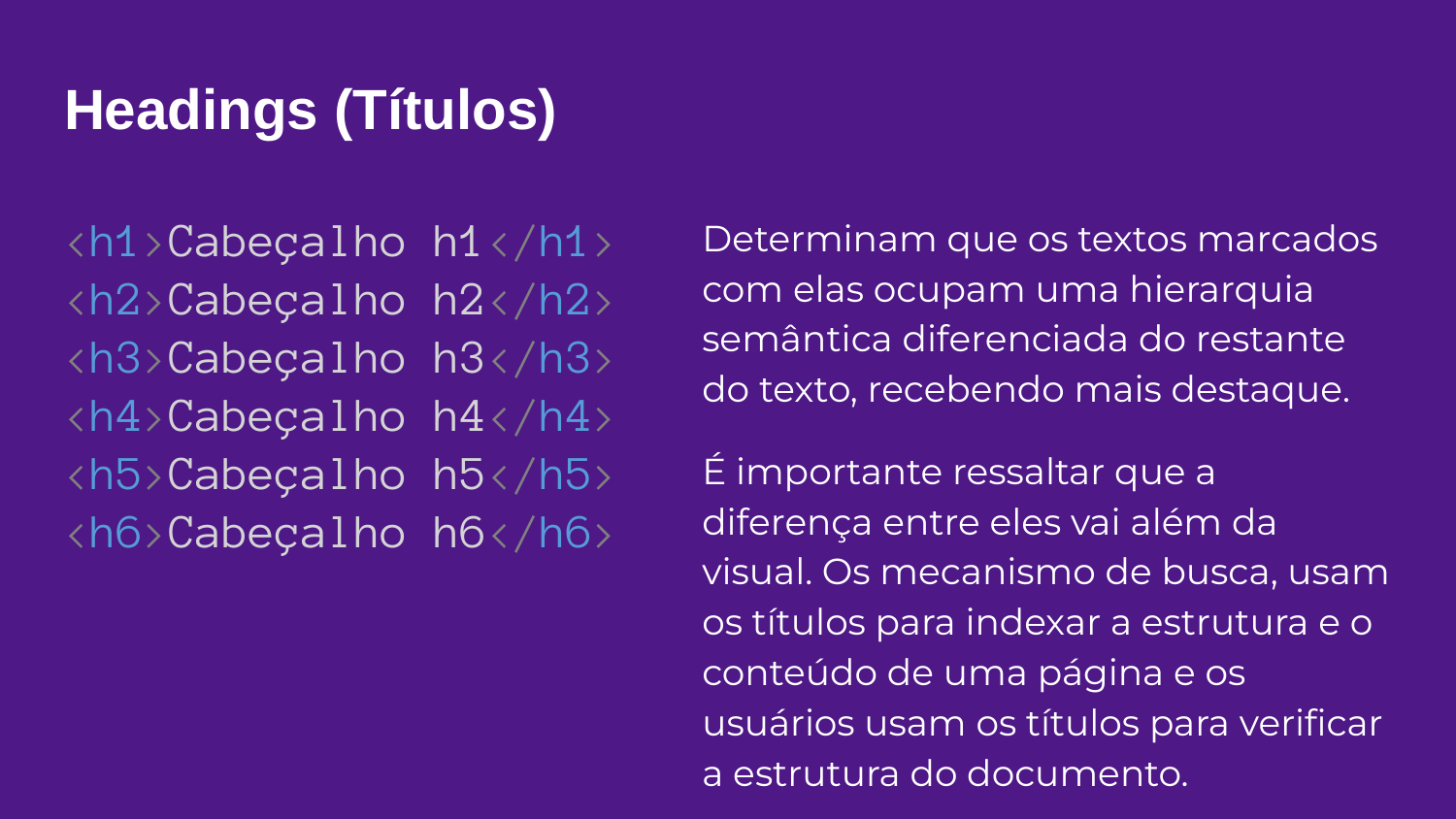

# Headings (Títulos)
<h1>Cabeçalho h1</h1>
<h2>Cabeçalho h2</h2>
<h3>Cabeçalho h3</h3>
<h4>Cabeçalho h4</h4>
<h5>Cabeçalho h5</h5>
<h6>Cabeçalho h6</h6>
Determinam que os textos marcados com elas ocupam uma hierarquia semântica diferenciada do restante do texto, recebendo mais destaque.
É importante ressaltar que a diferença entre eles vai além da visual. Os mecanismo de busca, usam os títulos para indexar a estrutura e o conteúdo de uma página e os usuários usam os títulos para verificar a estrutura do documento.